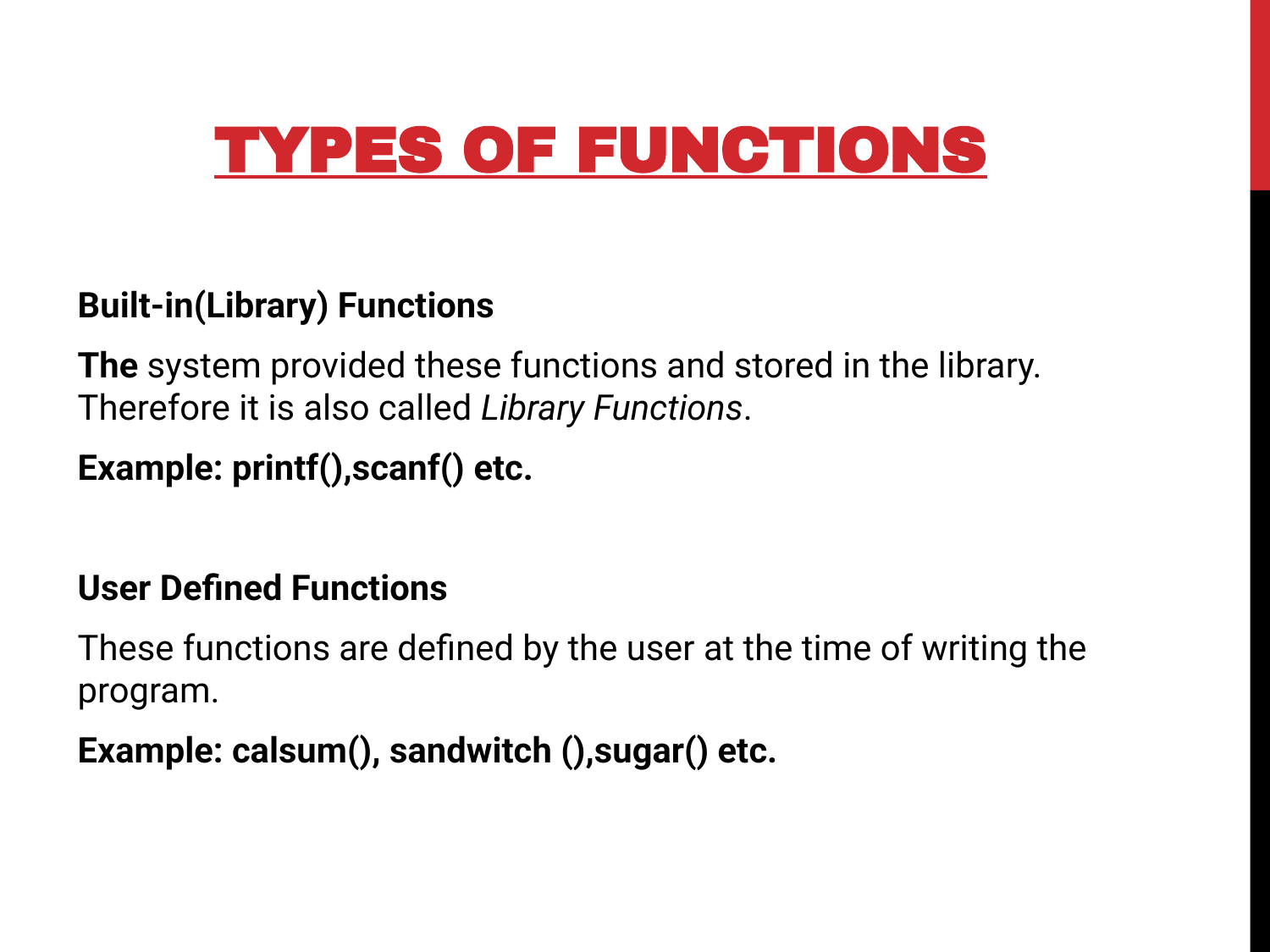

# TYPES OF FUNCTIONS
Built-in(Library) Functions
The system provided these functions and stored in the library. Therefore it is also called Library Functions.
Example: printf(),scanf() etc.

User Defined Functions
These functions are defined by the user at the time of writing the program.
Example: calsum(), sandwitch (),sugar() etc.